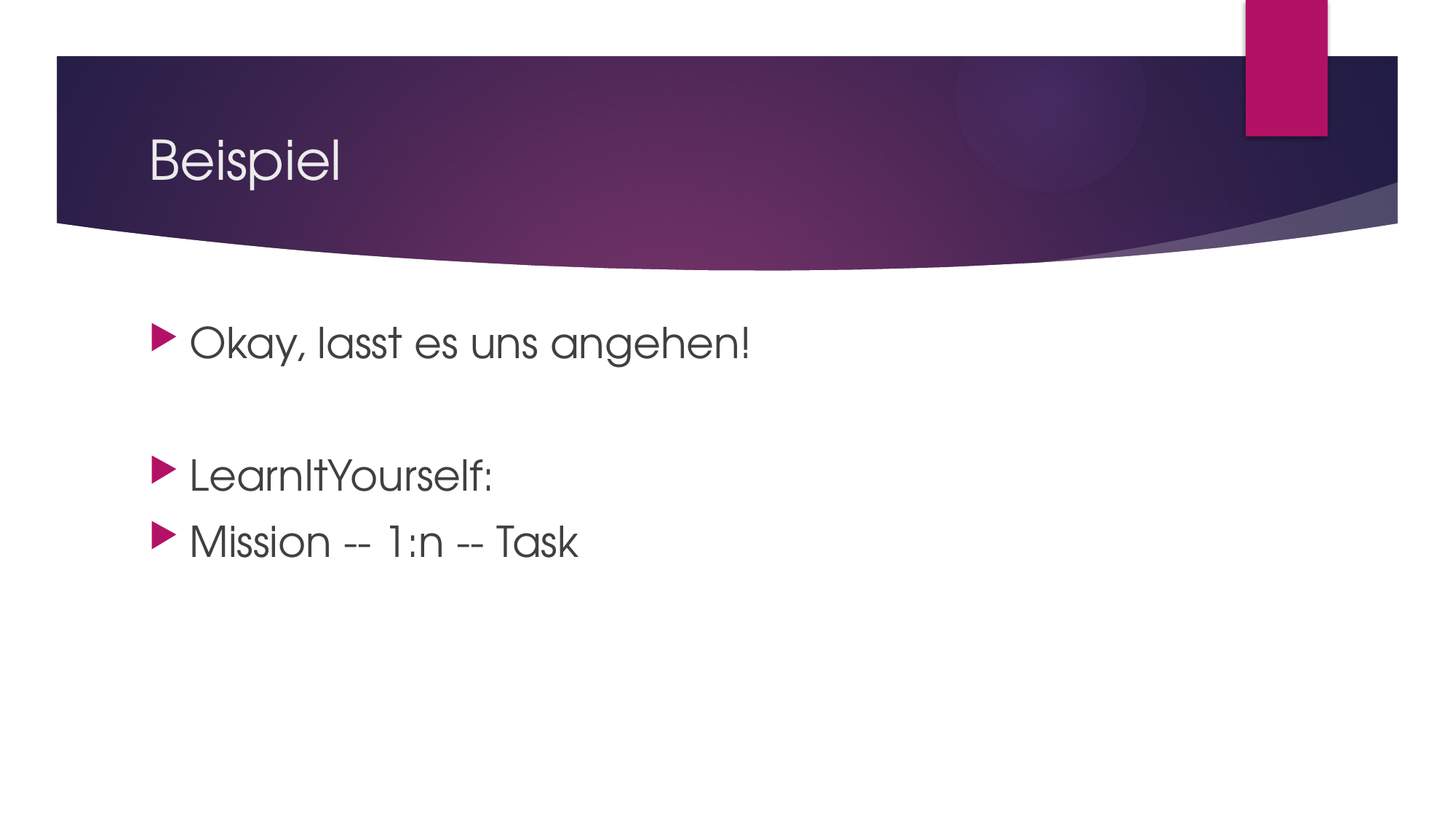

# Beispiel
Okay, lasst es uns angehen!

LearnItYourself:
Mission -- 1:n -- Task